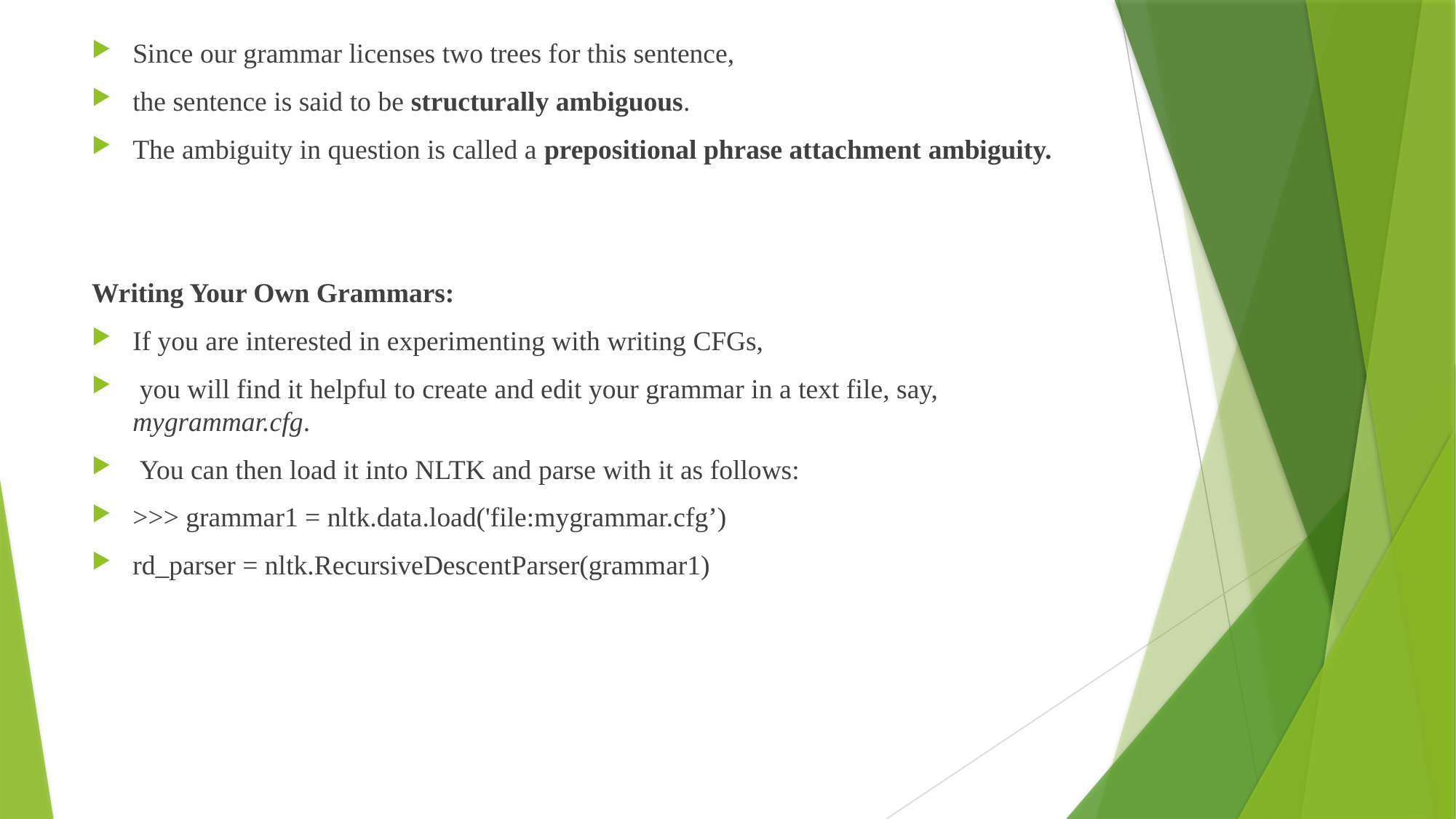

Since our grammar licenses two trees for this sentence,
the sentence is said to be structurally ambiguous.
The ambiguity in question is called a prepositional phrase attachment ambiguity.

Writing Your Own Grammars:
If you are interested in experimenting with writing CFGs,
 you will find it helpful to create and edit your grammar in a text file, say, mygrammar.cfg.
 You can then load it into NLTK and parse with it as follows:
>>> grammar1 = nltk.data.load('file:mygrammar.cfg’)
rd_parser = nltk.RecursiveDescentParser(grammar1)